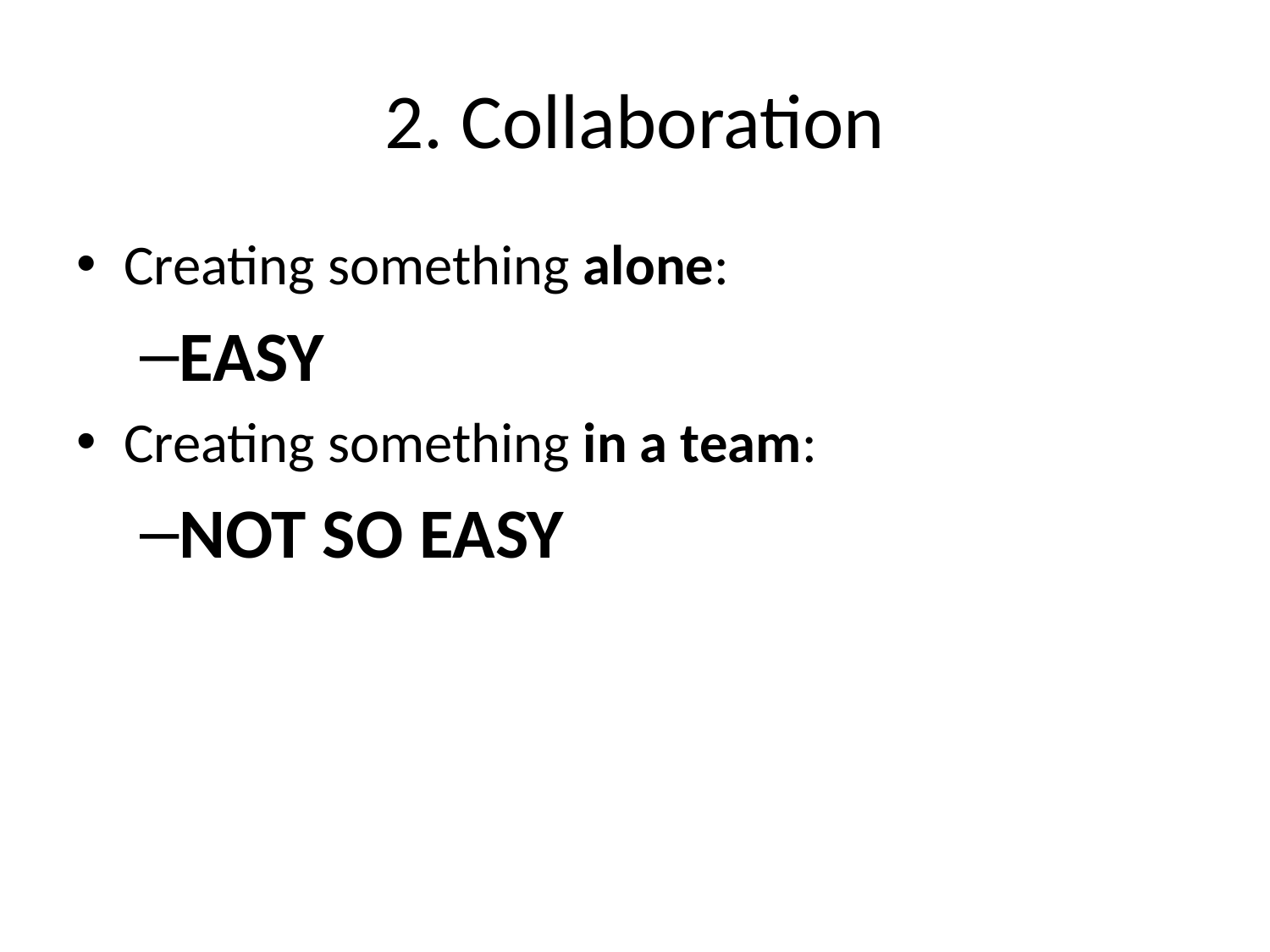

# 2. Collaboration
Creating something alone:
EASY
Creating something in a team:
NOT SO EASY